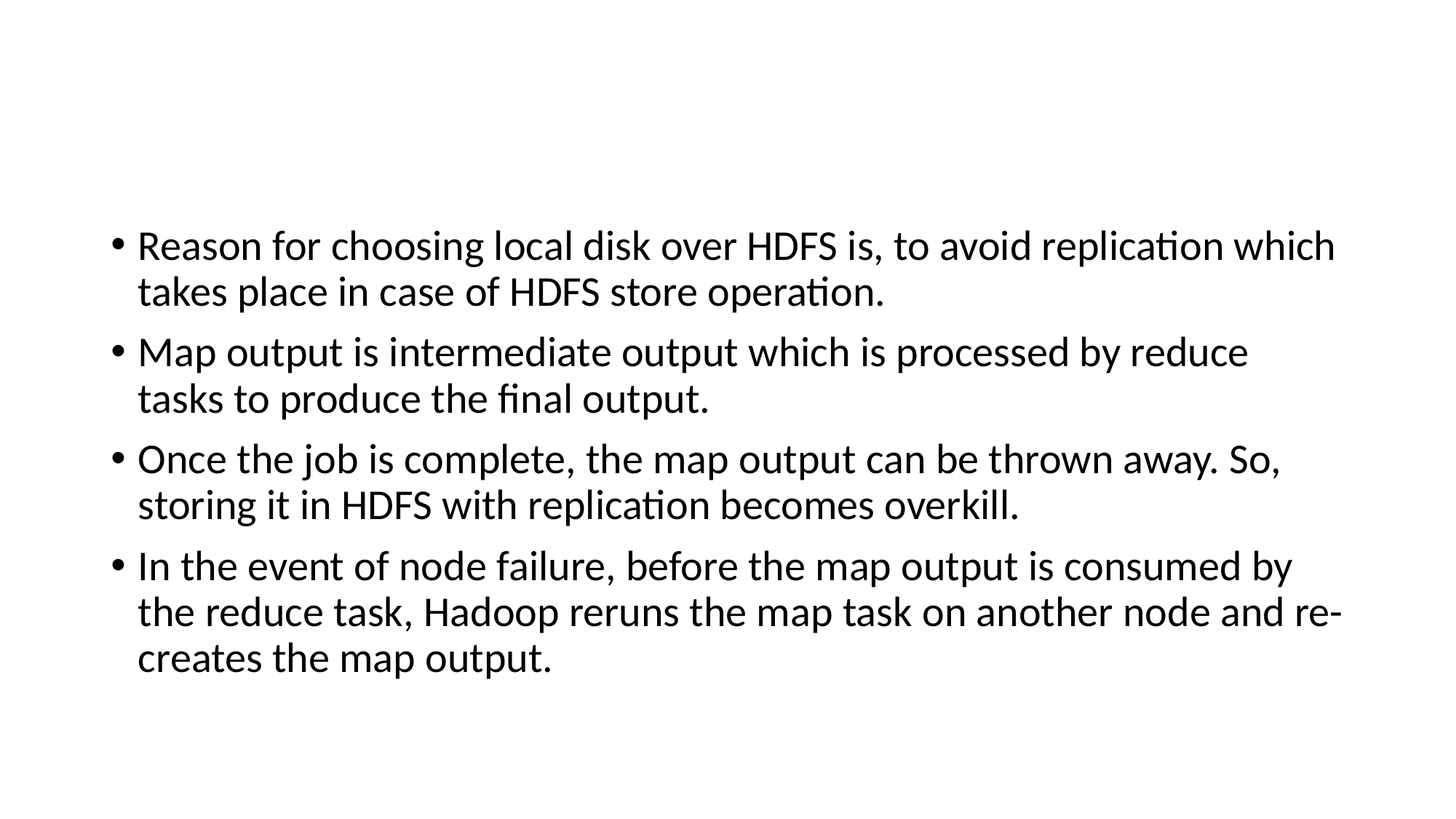

#
Reason for choosing local disk over HDFS is, to avoid replication which takes place in case of HDFS store operation.
Map output is intermediate output which is processed by reduce tasks to produce the final output.
Once the job is complete, the map output can be thrown away. So, storing it in HDFS with replication becomes overkill.
In the event of node failure, before the map output is consumed by the reduce task, Hadoop reruns the map task on another node and re-creates the map output.